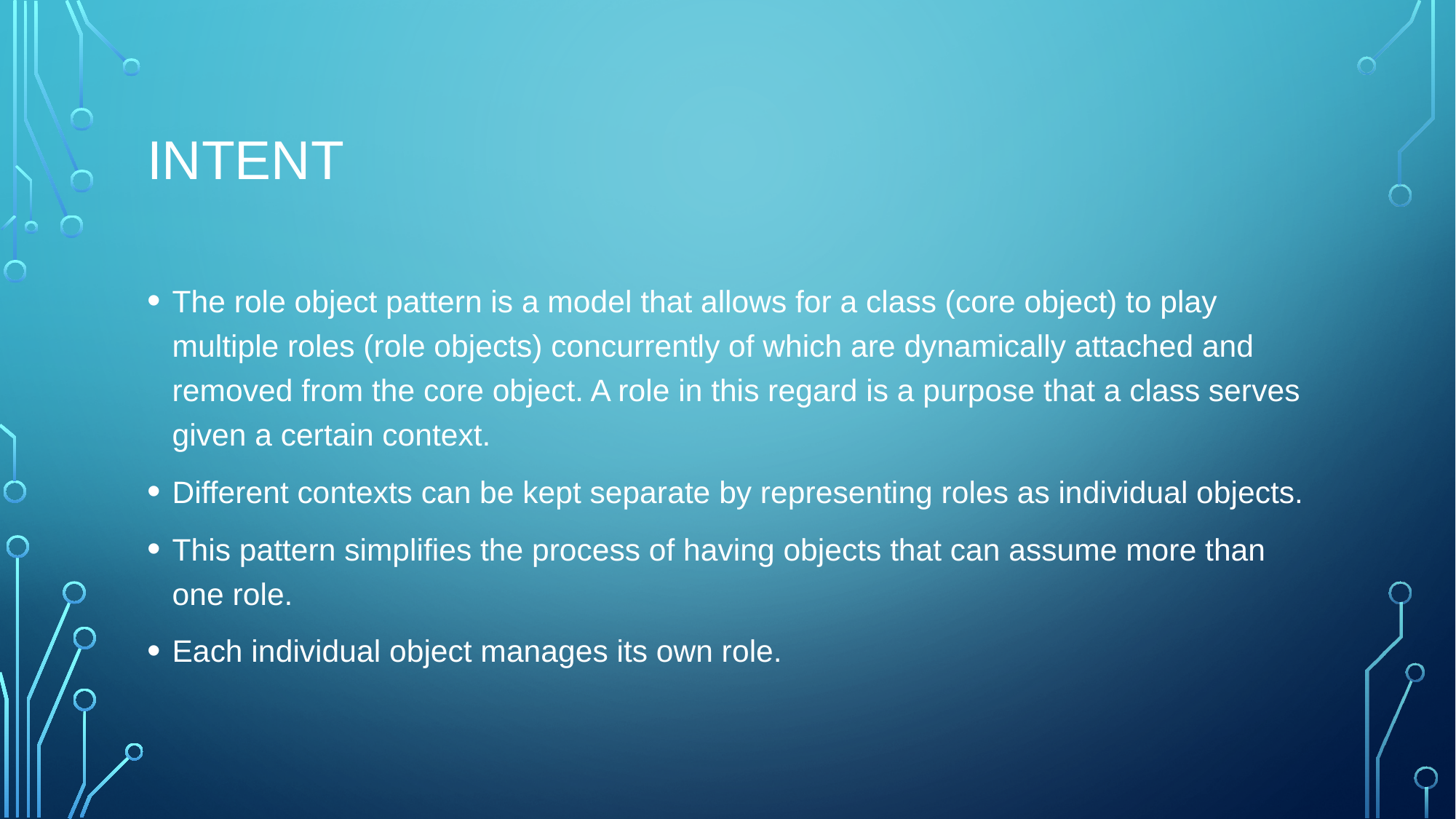

# intent
The role object pattern is a model that allows for a class (core object) to play multiple roles (role objects) concurrently of which are dynamically attached and removed from the core object. A role in this regard is a purpose that a class serves given a certain context.
Different contexts can be kept separate by representing roles as individual objects.
This pattern simplifies the process of having objects that can assume more than one role.
Each individual object manages its own role.